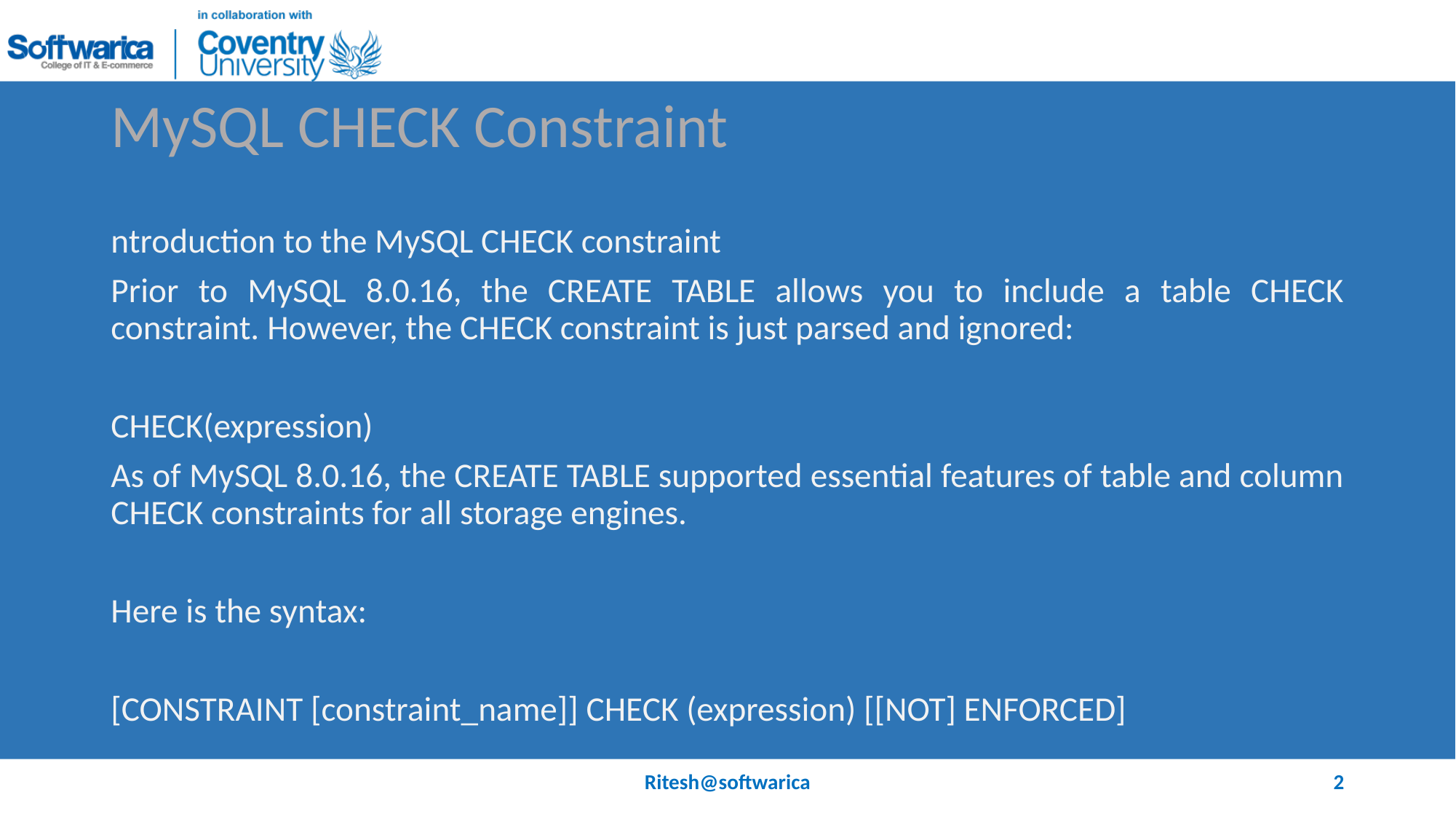

# MySQL CHECK Constraint
ntroduction to the MySQL CHECK constraint
Prior to MySQL 8.0.16, the CREATE TABLE allows you to include a table CHECK constraint. However, the CHECK constraint is just parsed and ignored:

CHECK(expression)
As of MySQL 8.0.16, the CREATE TABLE supported essential features of table and column CHECK constraints for all storage engines.

Here is the syntax:

[CONSTRAINT [constraint_name]] CHECK (expression) [[NOT] ENFORCED]
Ritesh@softwarica
2